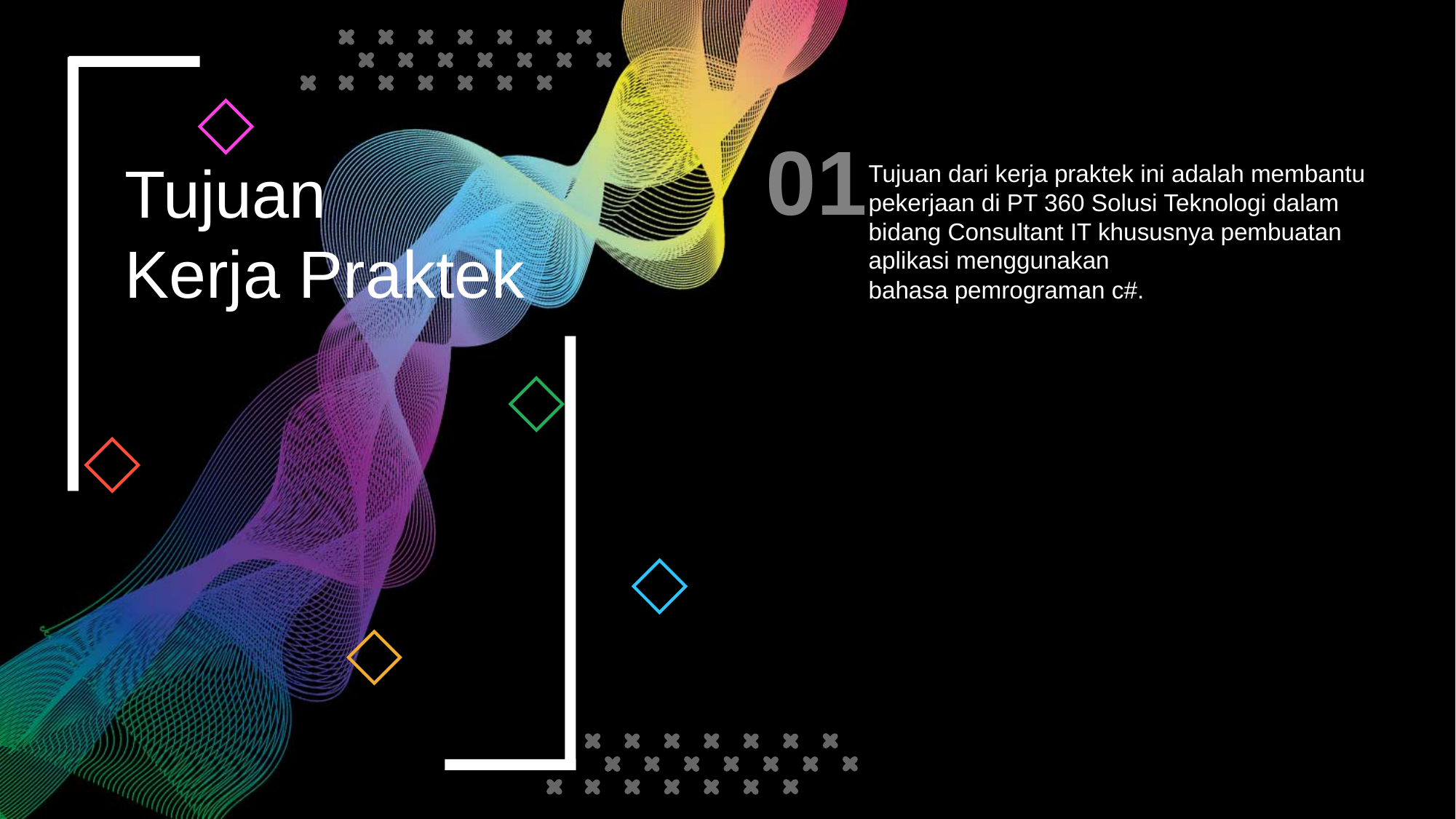

01
Tujuan dari kerja praktek ini adalah membantu pekerjaan di PT 360 Solusi Teknologi dalam bidang Consultant IT khususnya pembuatan aplikasi menggunakan
bahasa pemrograman c#.

Tujuan
Kerja Praktek